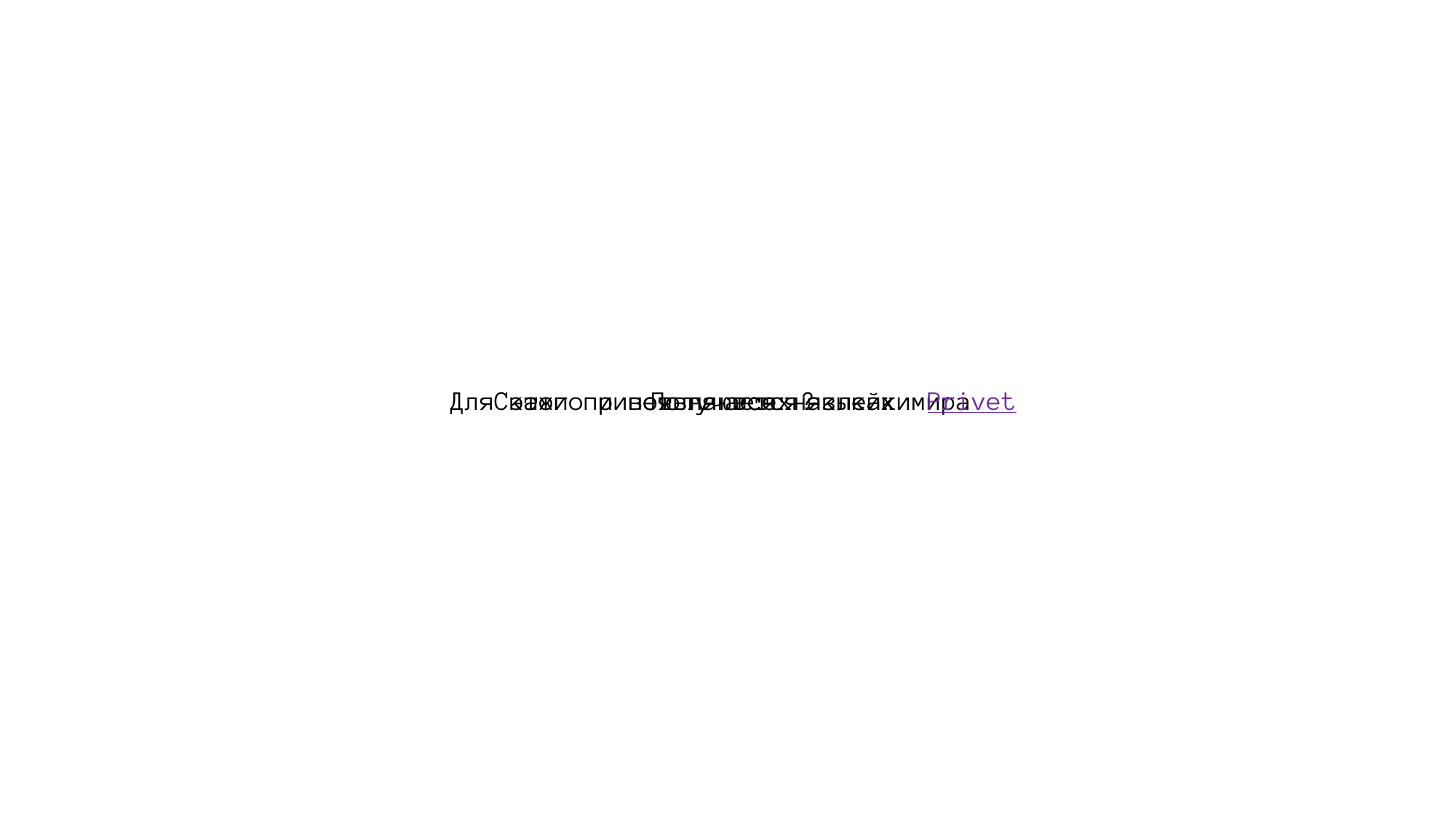

Для этого и появляются наклейки Privet
Получается?
Скажи привет на всех языках мира